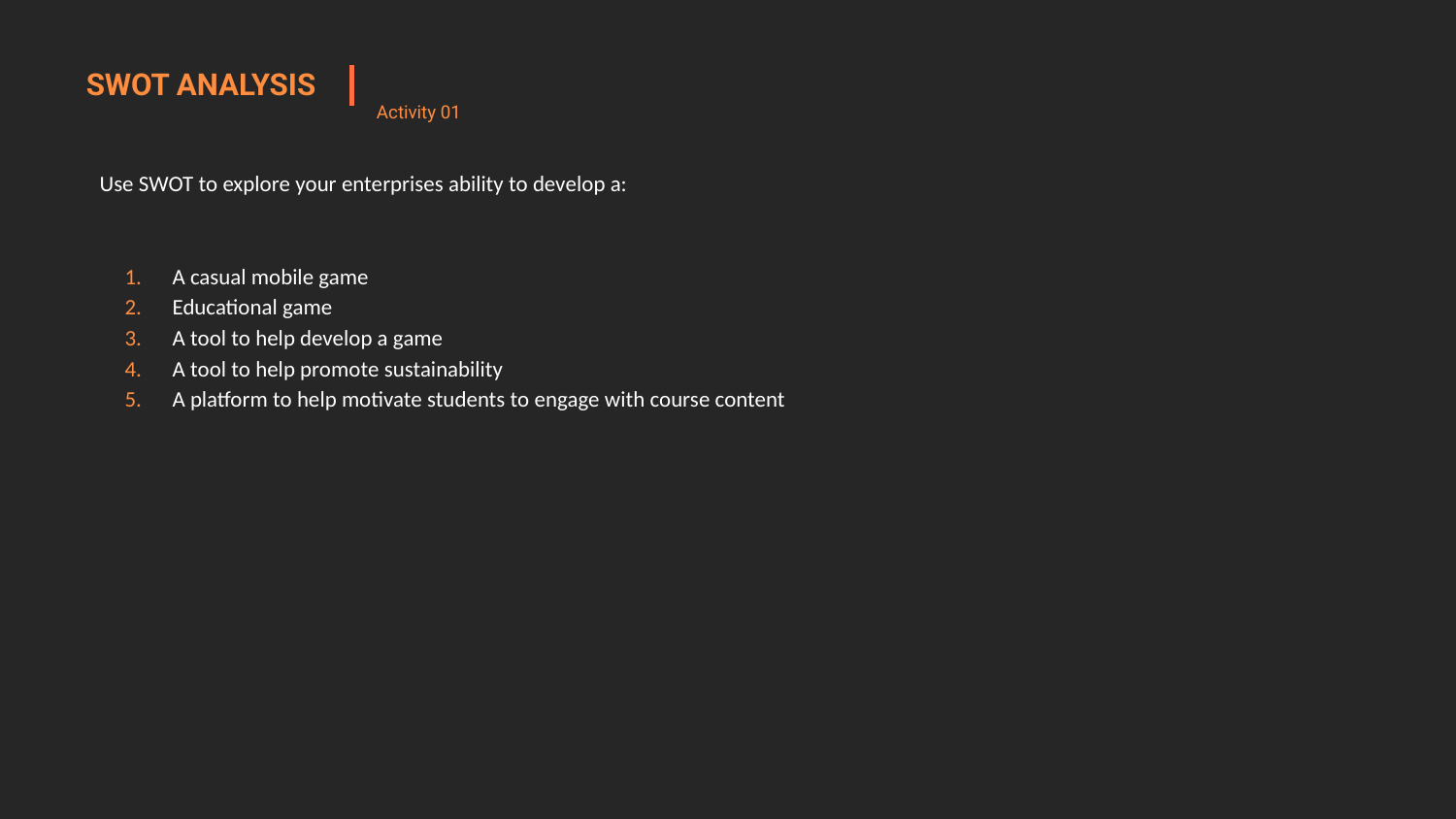

SWOT ANALYSIS

# Activity 01
Use SWOT to explore your enterprises ability to develop a:

A casual mobile game
Educational game
A tool to help develop a game
A tool to help promote sustainability
A platform to help motivate students to engage with course content